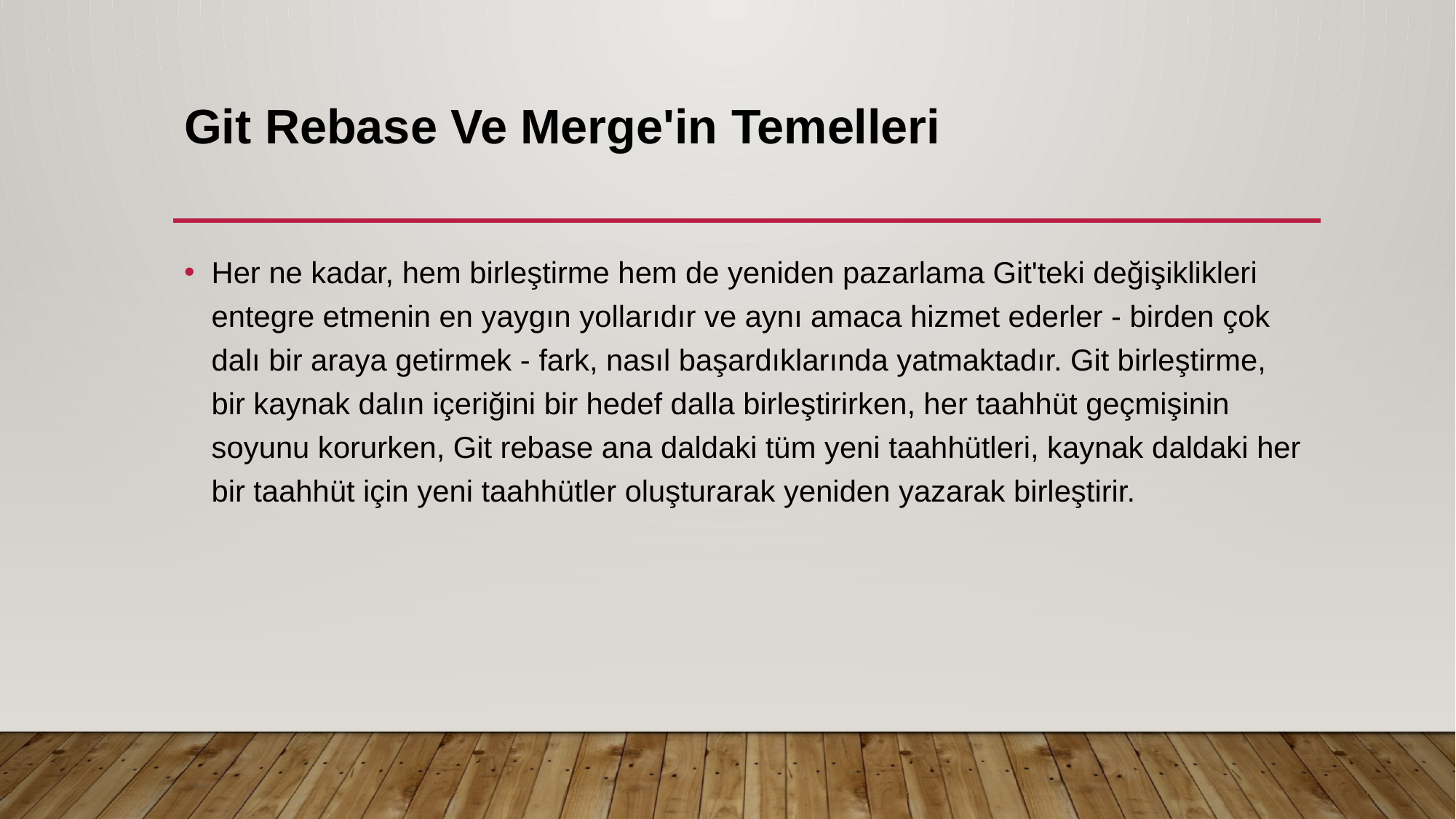

# Git Rebase Ve Merge'in Temelleri
Her ne kadar, hem birleştirme hem de yeniden pazarlama Git'teki değişiklikleri entegre etmenin en yaygın yollarıdır ve aynı amaca hizmet ederler - birden çok dalı bir araya getirmek - fark, nasıl başardıklarında yatmaktadır. Git birleştirme, bir kaynak dalın içeriğini bir hedef dalla birleştirirken, her taahhüt geçmişinin soyunu korurken, Git rebase ana daldaki tüm yeni taahhütleri, kaynak daldaki her bir taahhüt için yeni taahhütler oluşturarak yeniden yazarak birleştirir.